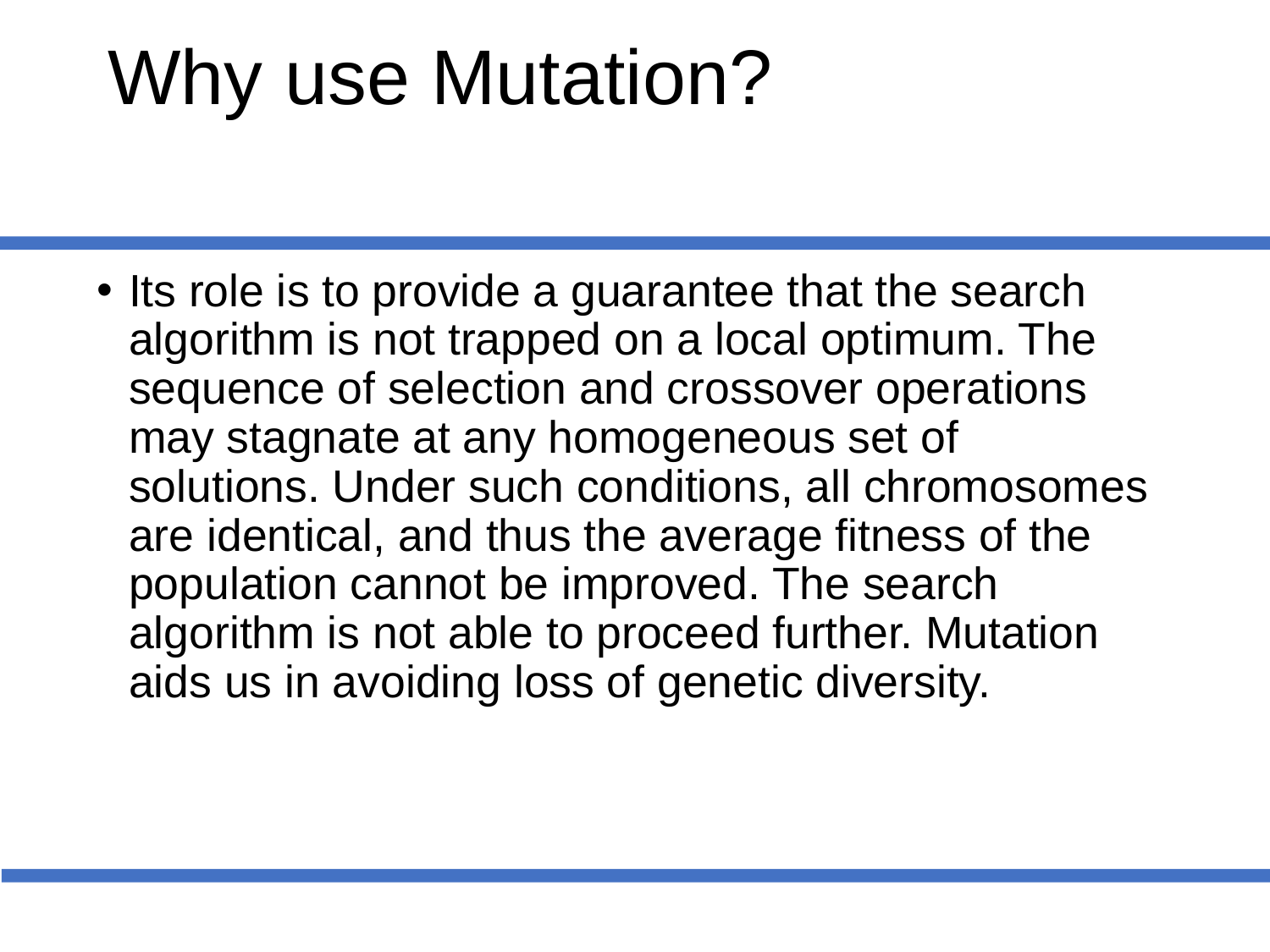

# Why use Mutation?
Its role is to provide a guarantee that the search algorithm is not trapped on a local optimum. The sequence of selection and crossover operations may stagnate at any homogeneous set of solutions. Under such conditions, all chromosomes are identical, and thus the average fitness of the population cannot be improved. The search algorithm is not able to proceed further. Mutation aids us in avoiding loss of genetic diversity.